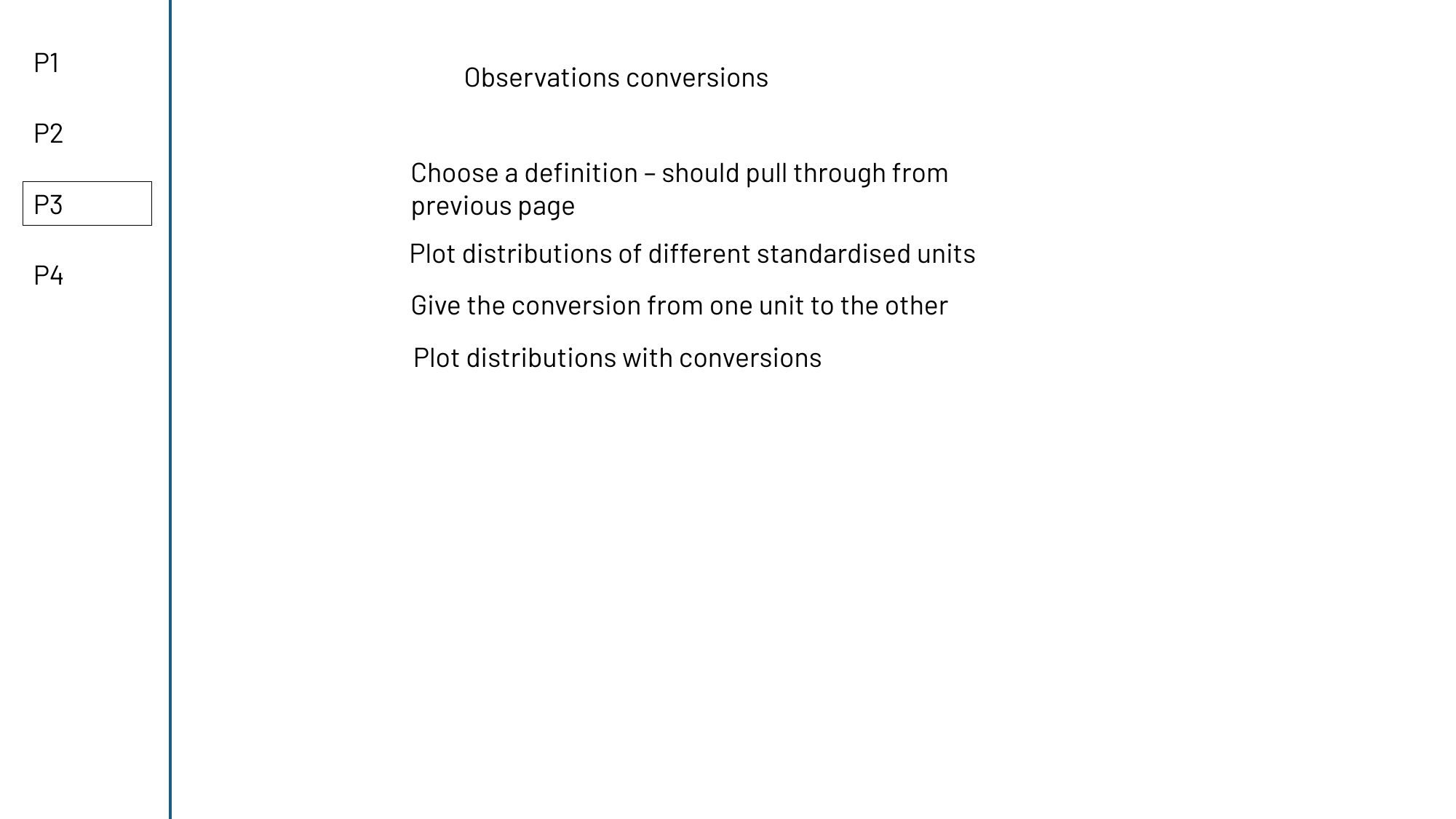

P1
Observations conversions
P2
Choose a definition – should pull through from previous page
P3
Plot distributions of different standardised units
P4
Give the conversion from one unit to the other
Plot distributions with conversions